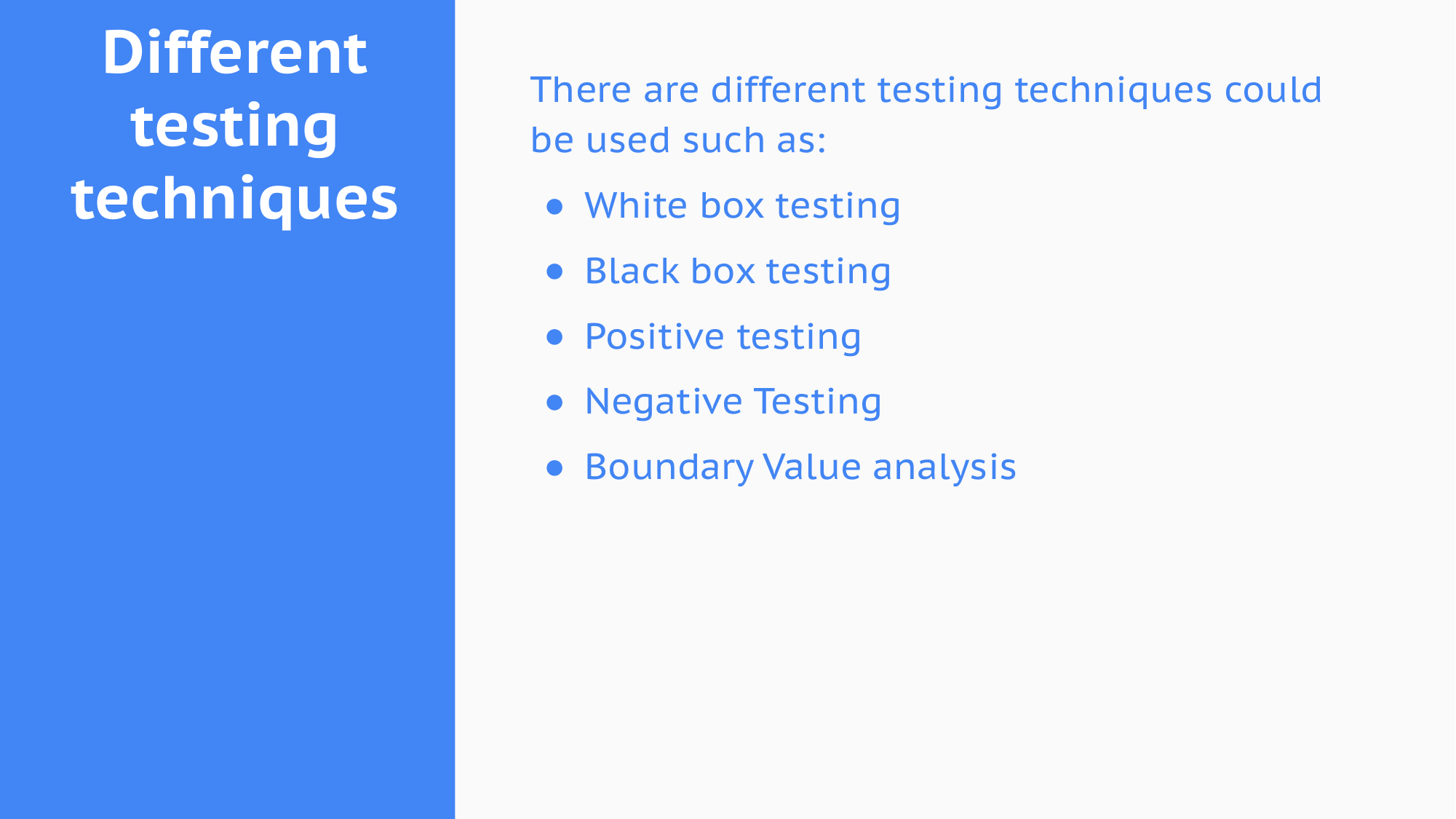

# Different testing techniques
There are different testing techniques could be used such as:
White box testing
Black box testing
Positive testing
Negative Testing
Boundary Value analysis